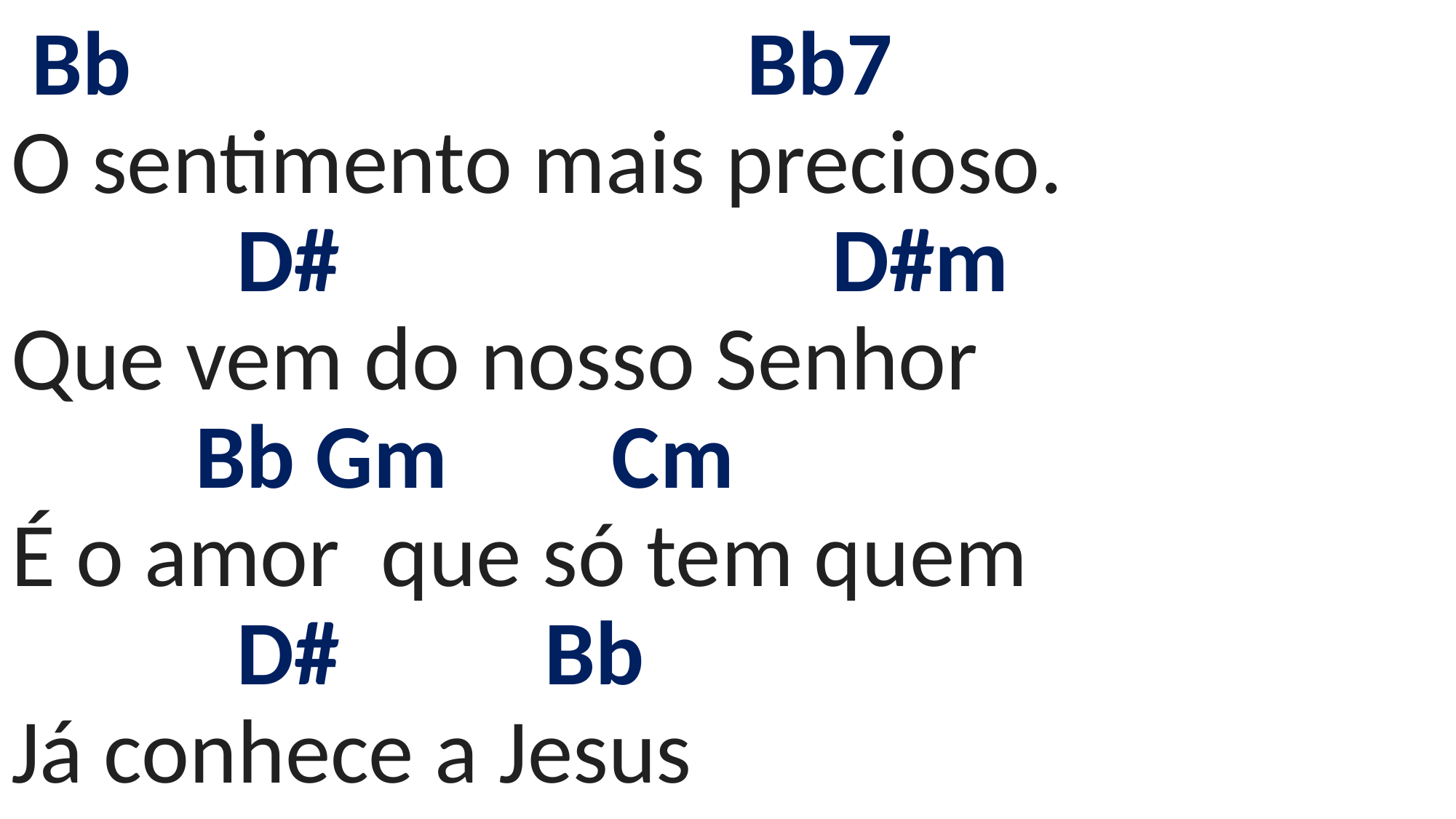

# Bb                              Bb7 O sentimento mais precioso. D#                        D#m Que vem do nosso Senhor Bb Gm        Cm É o amor  que só tem quem D#          Bb Já conhece a Jesus